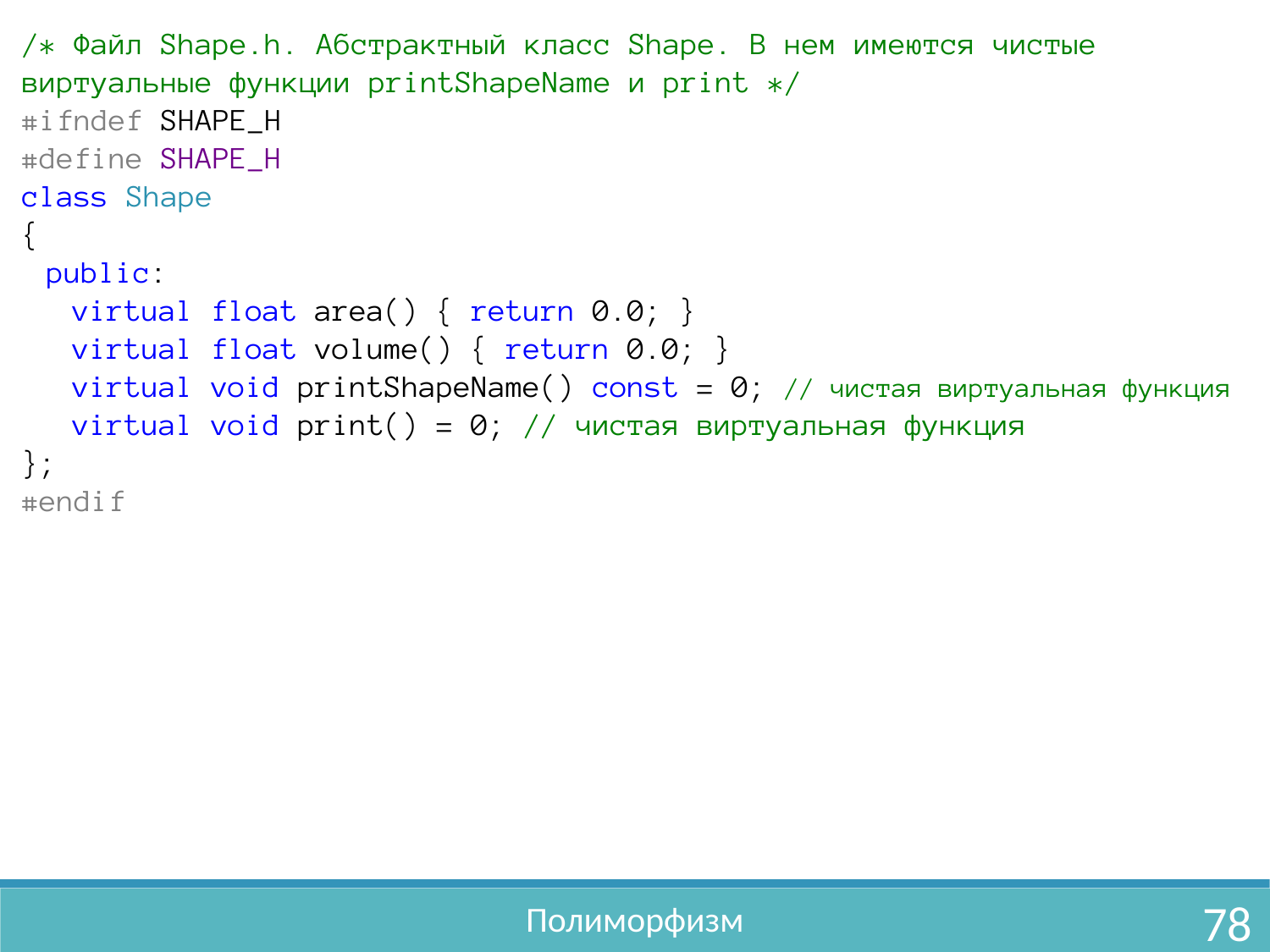

/* Файл Shape.h. Абстрактный класс Shape. В нем имеются чистые виртуальные функции printShapeName и print */
#ifndef SHAPE_H
#define SHAPE_H
class Shape
{
	public:
		virtual float area() { return 0.0; }
		virtual float volume() { return 0.0; }
		virtual void printShapeName() const = 0; // чистая виртуальная функция
		virtual void print() = 0; // чистая виртуальная функция
};
#endif
Полиморфизм
78